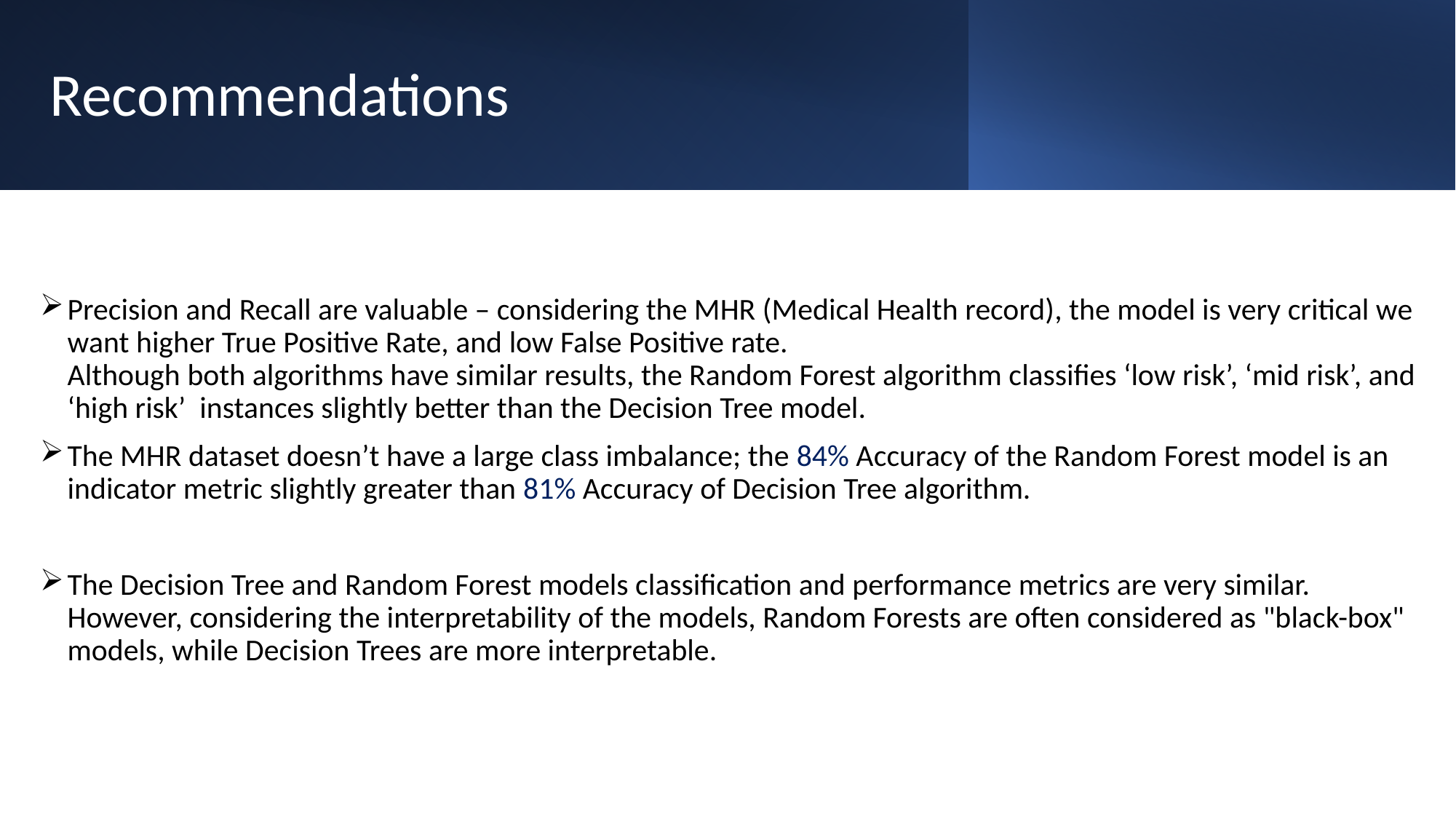

# Recommendations
Precision and Recall are valuable – considering the MHR (Medical Health record), the model is very critical we want higher True Positive Rate, and low False Positive rate.
Although both algorithms have similar results, the Random Forest algorithm classifies ‘low risk’, ‘mid risk’, and ‘high risk’  instances slightly better than the Decision Tree model.
The MHR dataset doesn’t have a large class imbalance; the 84% Accuracy of the Random Forest model is an indicator metric slightly greater than 81% Accuracy of Decision Tree algorithm.

The Decision Tree and Random Forest models classification and performance metrics are very similar. However, considering the interpretability of the models, Random Forests are often considered as "black-box" models, while Decision Trees are more interpretable.